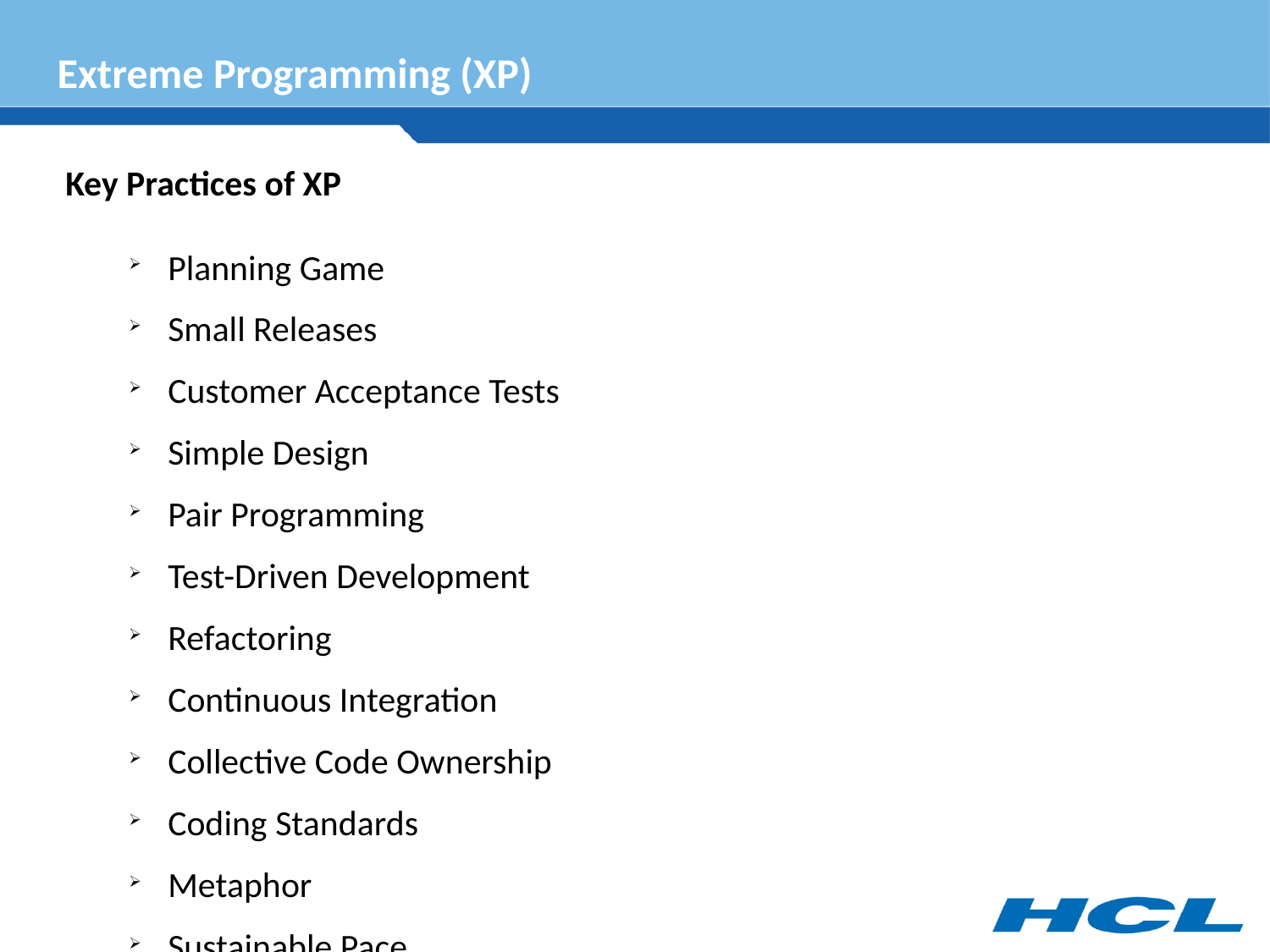

Extreme Programming (XP)
Key Practices of XP
Planning Game
Small Releases
Customer Acceptance Tests
Simple Design
Pair Programming
Test-Driven Development
Refactoring
Continuous Integration
Collective Code Ownership
Coding Standards
Metaphor
Sustainable Pace